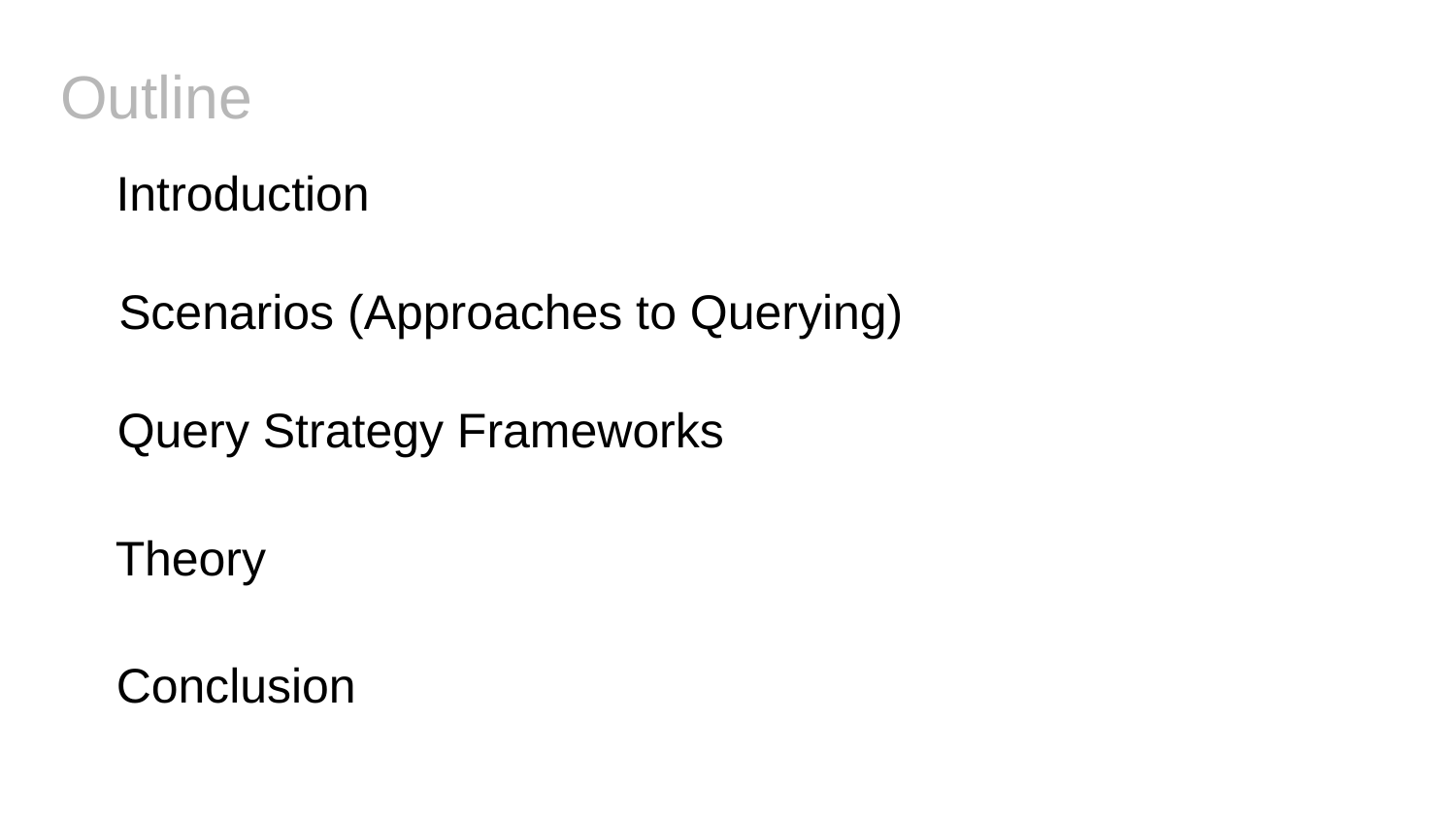

Outline
Introduction
Scenarios (Approaches to Querying)
Query Strategy Frameworks
Theory
Conclusion